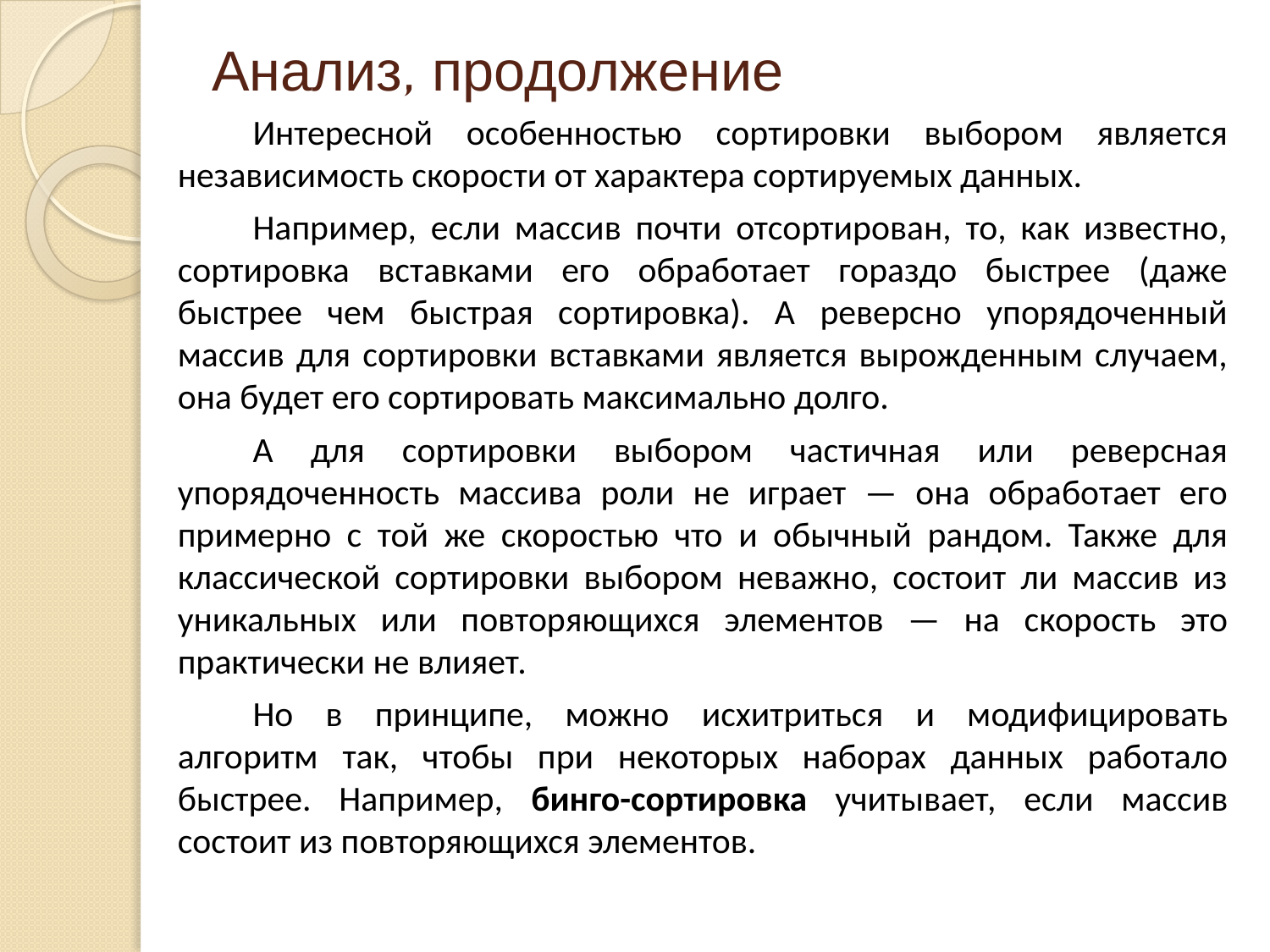

# Анализ, продолжение
Интересной особенностью сортировки выбором является независимость скорости от характера сортируемых данных.
Например, если массив почти отсортирован, то, как известно, сортировка вставками его обработает гораздо быстрее (даже быстрее чем быстрая сортировка). А реверсно упорядоченный массив для сортировки вставками является вырожденным случаем, она будет его сортировать максимально долго.
А для сортировки выбором частичная или реверсная упорядоченность массива роли не играет — она обработает его примерно с той же скоростью что и обычный рандом. Также для классической сортировки выбором неважно, состоит ли массив из уникальных или повторяющихся элементов — на скорость это практически не влияет.
Но в принципе, можно исхитриться и модифицировать алгоритм так, чтобы при некоторых наборах данных работало быстрее. Например, бинго-сортировка учитывает, если массив состоит из повторяющихся элементов.